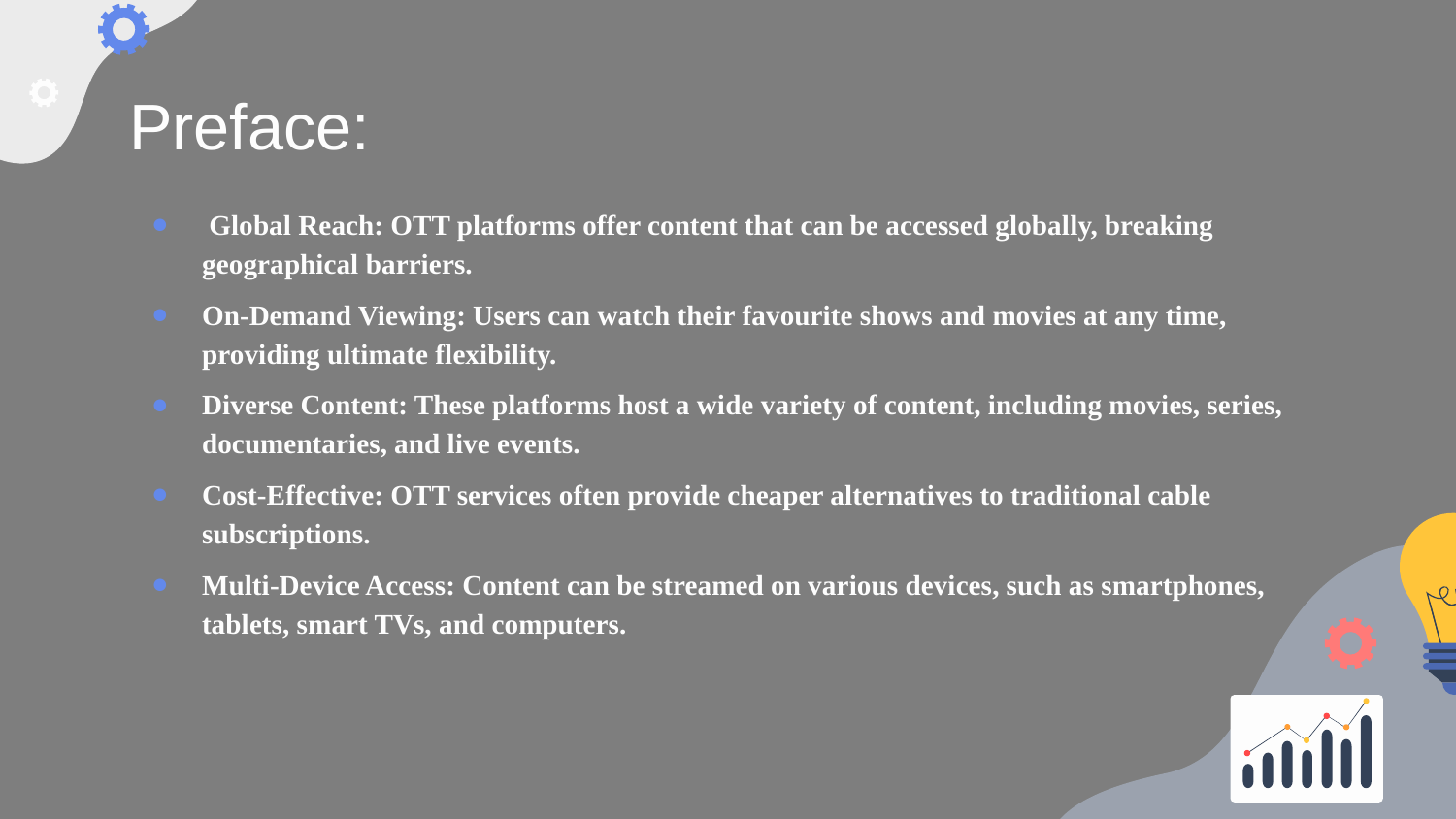

# Preface:
 Global Reach: OTT platforms offer content that can be accessed globally, breaking geographical barriers.
On-Demand Viewing: Users can watch their favourite shows and movies at any time, providing ultimate flexibility.
Diverse Content: These platforms host a wide variety of content, including movies, series, documentaries, and live events.
Cost-Effective: OTT services often provide cheaper alternatives to traditional cable subscriptions.
Multi-Device Access: Content can be streamed on various devices, such as smartphones, tablets, smart TVs, and computers.